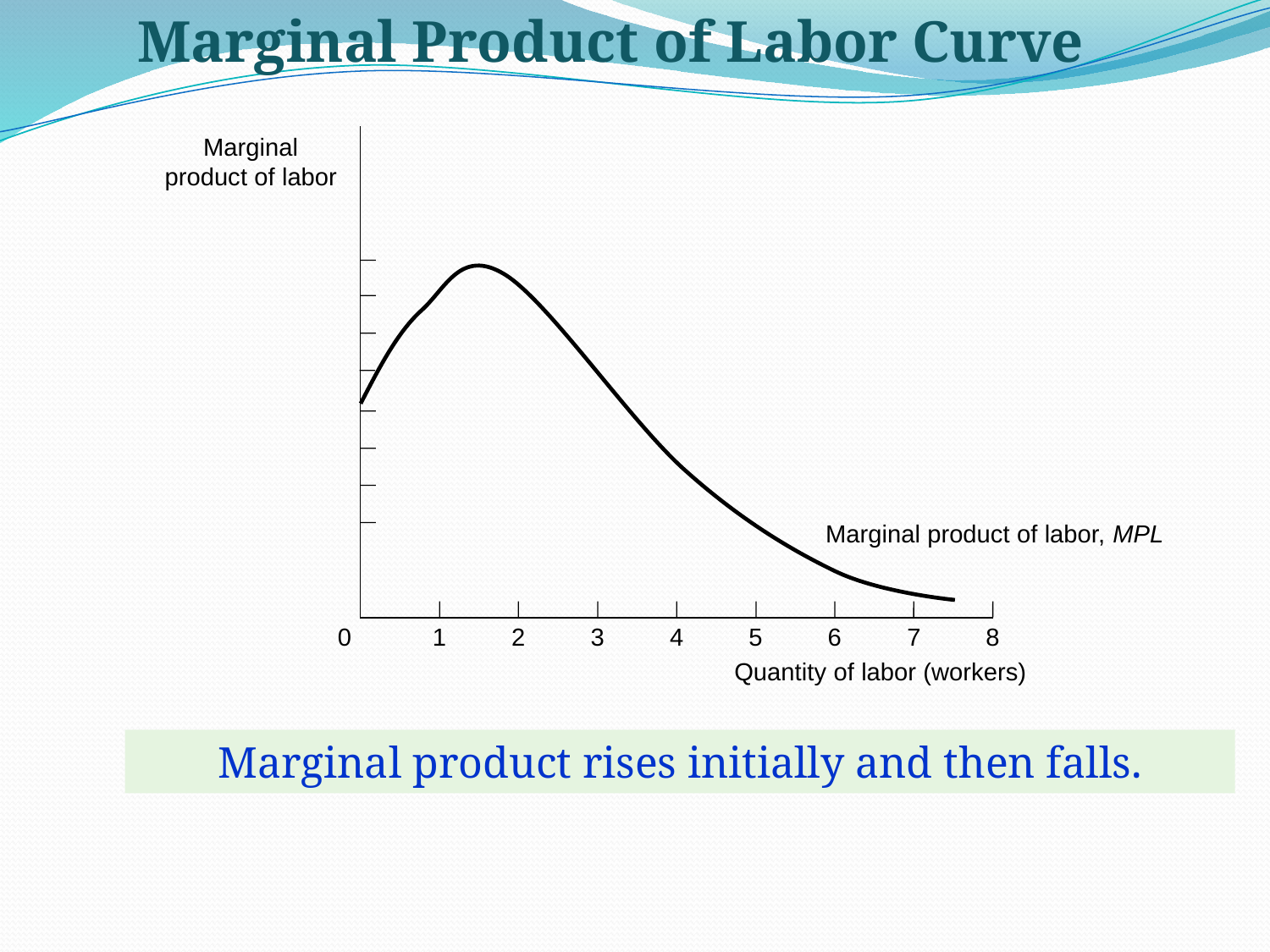

Marginal Product of Labor Curve

Marginal product of labor

Marginal product of labor, MPL

0
1
2
3
4
5
6
7
8
Quantity of labor (workers)
Marginal product rises initially and then falls.